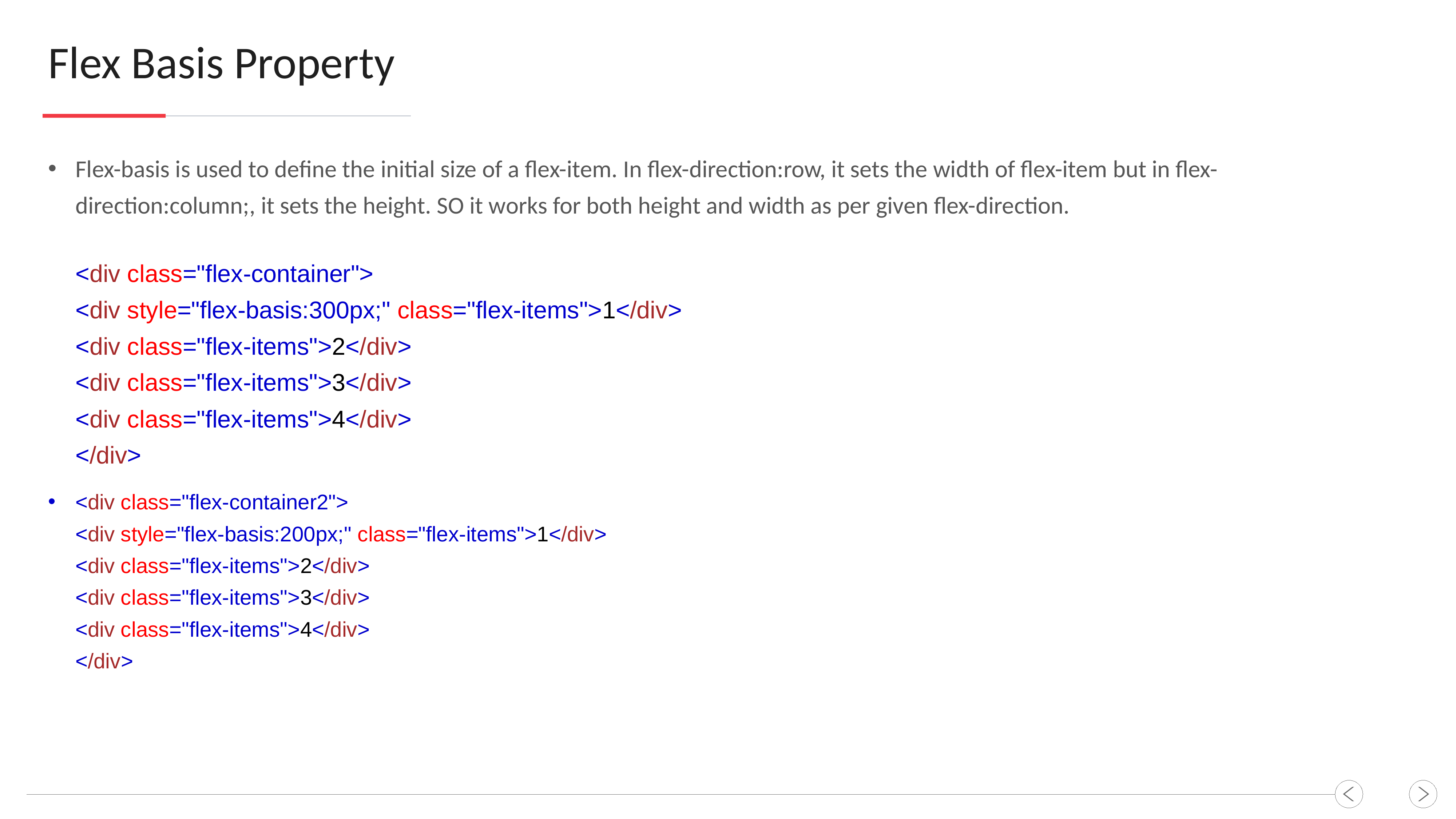

Flex Basis Property
Flex-basis is used to define the initial size of a flex-item. In flex-direction:row, it sets the width of flex-item but in flex-direction:column;, it sets the height. SO it works for both height and width as per given flex-direction.
<div class="flex-container">
<div style="flex-basis:300px;" class="flex-items">1</div>
<div class="flex-items">2</div>
<div class="flex-items">3</div>
<div class="flex-items">4</div>
</div>
<div class="flex-container2">
<div style="flex-basis:200px;" class="flex-items">1</div>
<div class="flex-items">2</div>
<div class="flex-items">3</div>
<div class="flex-items">4</div>
</div>